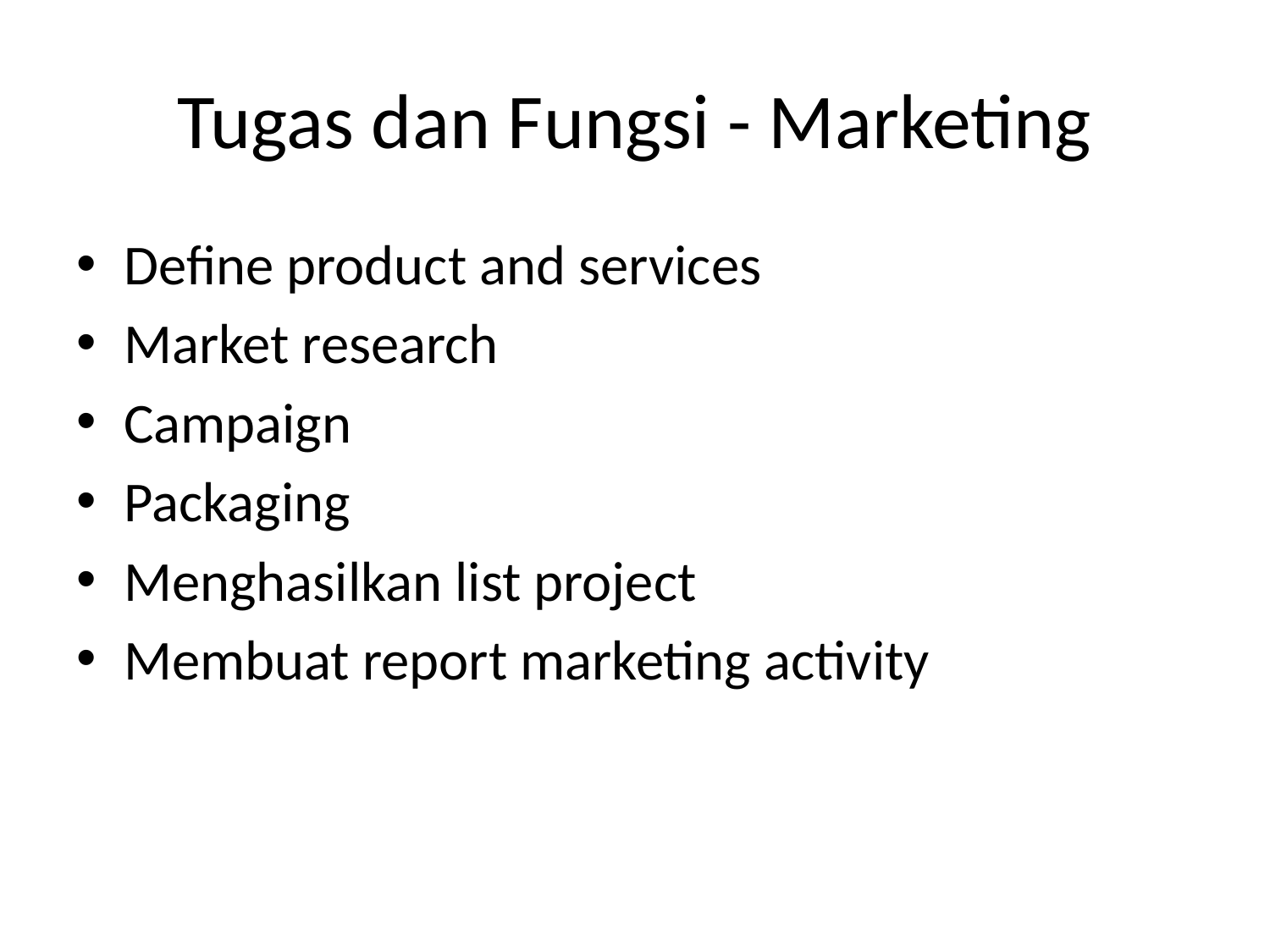

# Tugas dan Fungsi - Marketing
Define product and services
Market research
Campaign
Packaging
Menghasilkan list project
Membuat report marketing activity